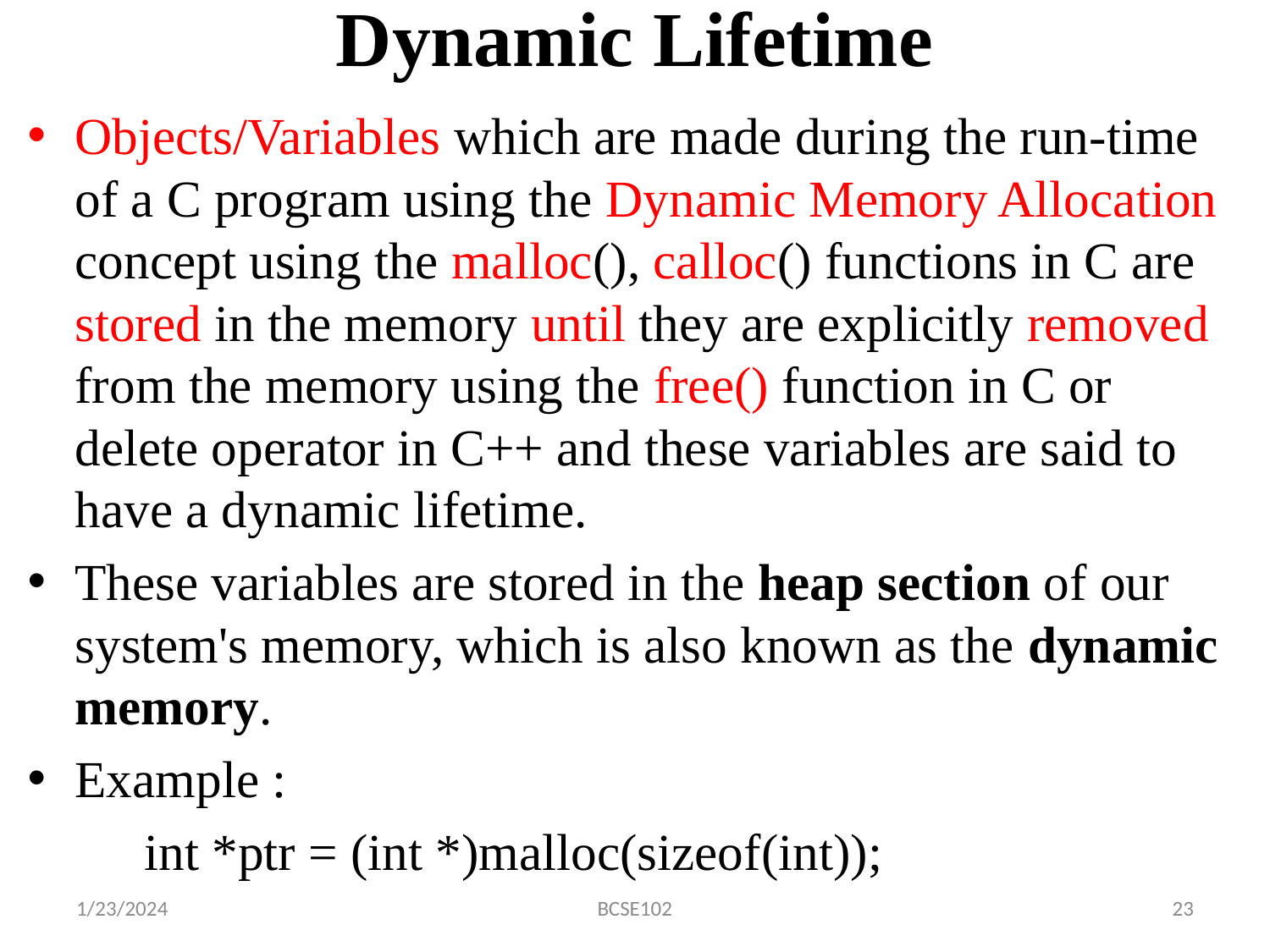

# Dynamic Lifetime
Objects/Variables which are made during the run-time of a C program using the Dynamic Memory Allocation concept using the malloc(), calloc() functions in C are stored in the memory until they are explicitly removed from the memory using the free() function in C or delete operator in C++ and these variables are said to have a dynamic lifetime.
These variables are stored in the heap section of our system's memory, which is also known as the dynamic memory.
Example :
		int *ptr = (int *)malloc(sizeof(int));

1/23/2024
BCSE102
23